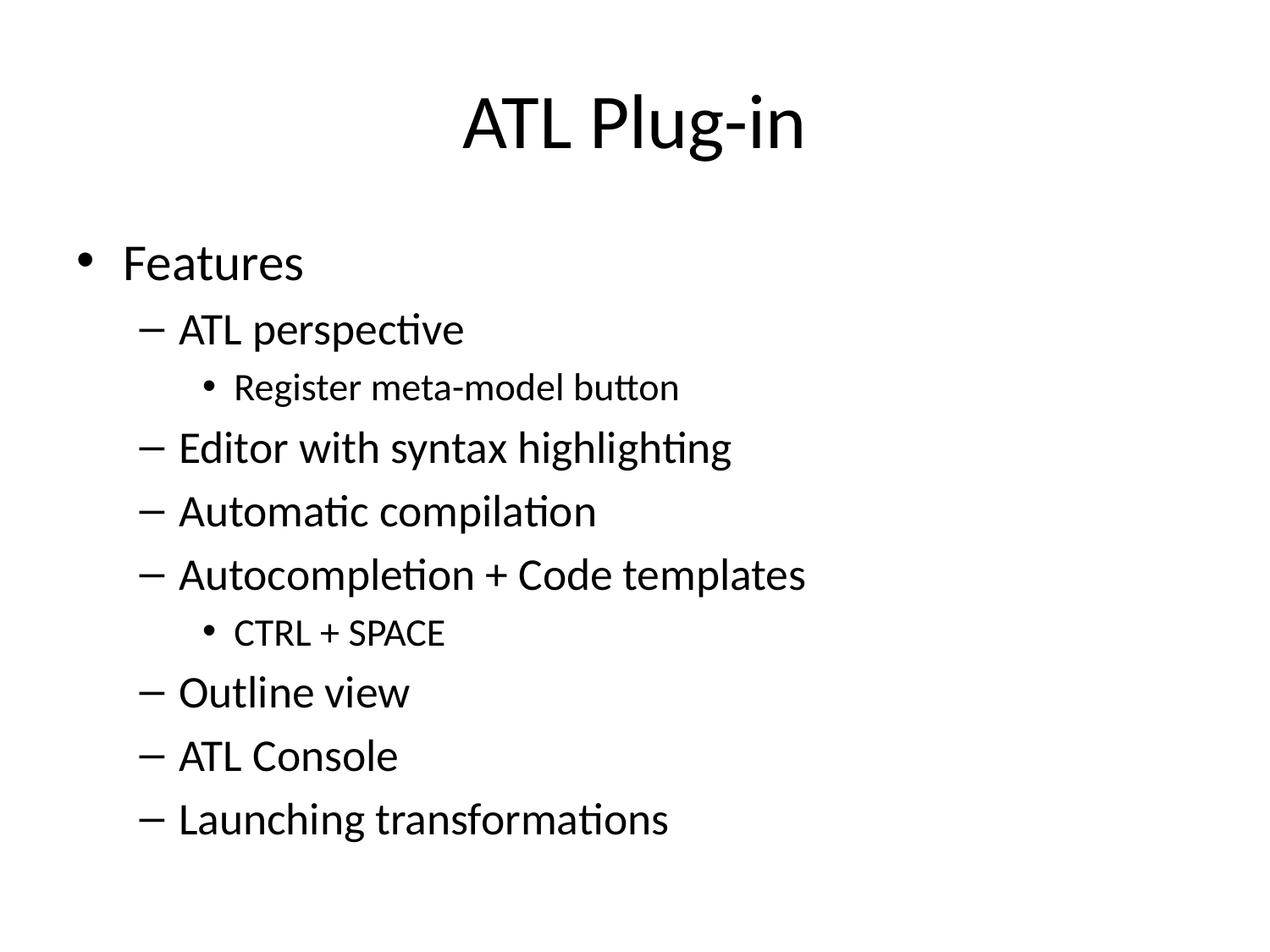

# ATL Plug-in
Features
ATL perspective
Register meta-model button
Editor with syntax highlighting
Automatic compilation
Autocompletion + Code templates
CTRL + SPACE
Outline view
ATL Console
Launching transformations